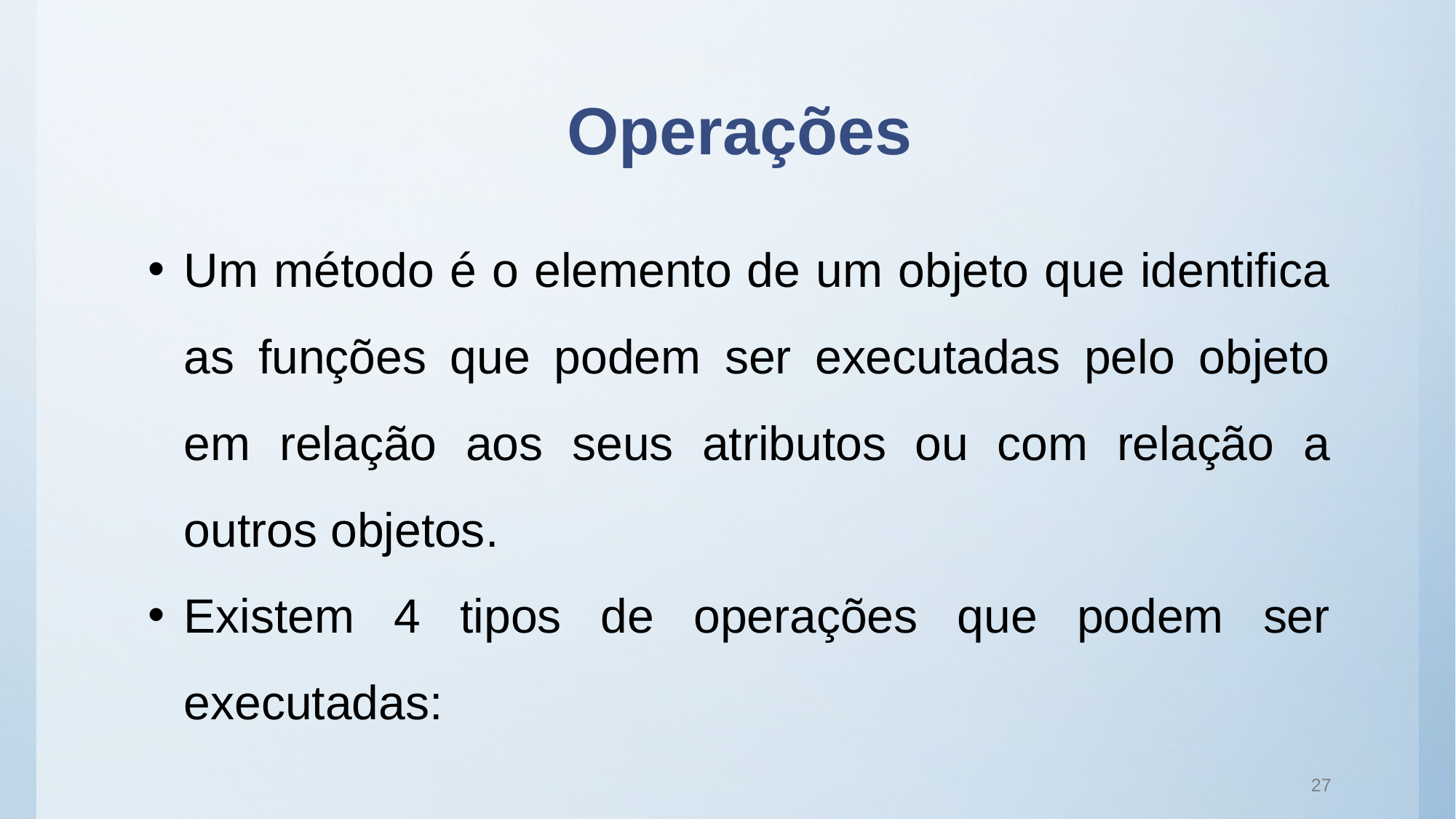

# Operações
Um método é o elemento de um objeto que identifica as funções que podem ser executadas pelo objeto em relação aos seus atributos ou com relação a outros objetos.
Existem 4 tipos de operações que podem ser executadas:
27